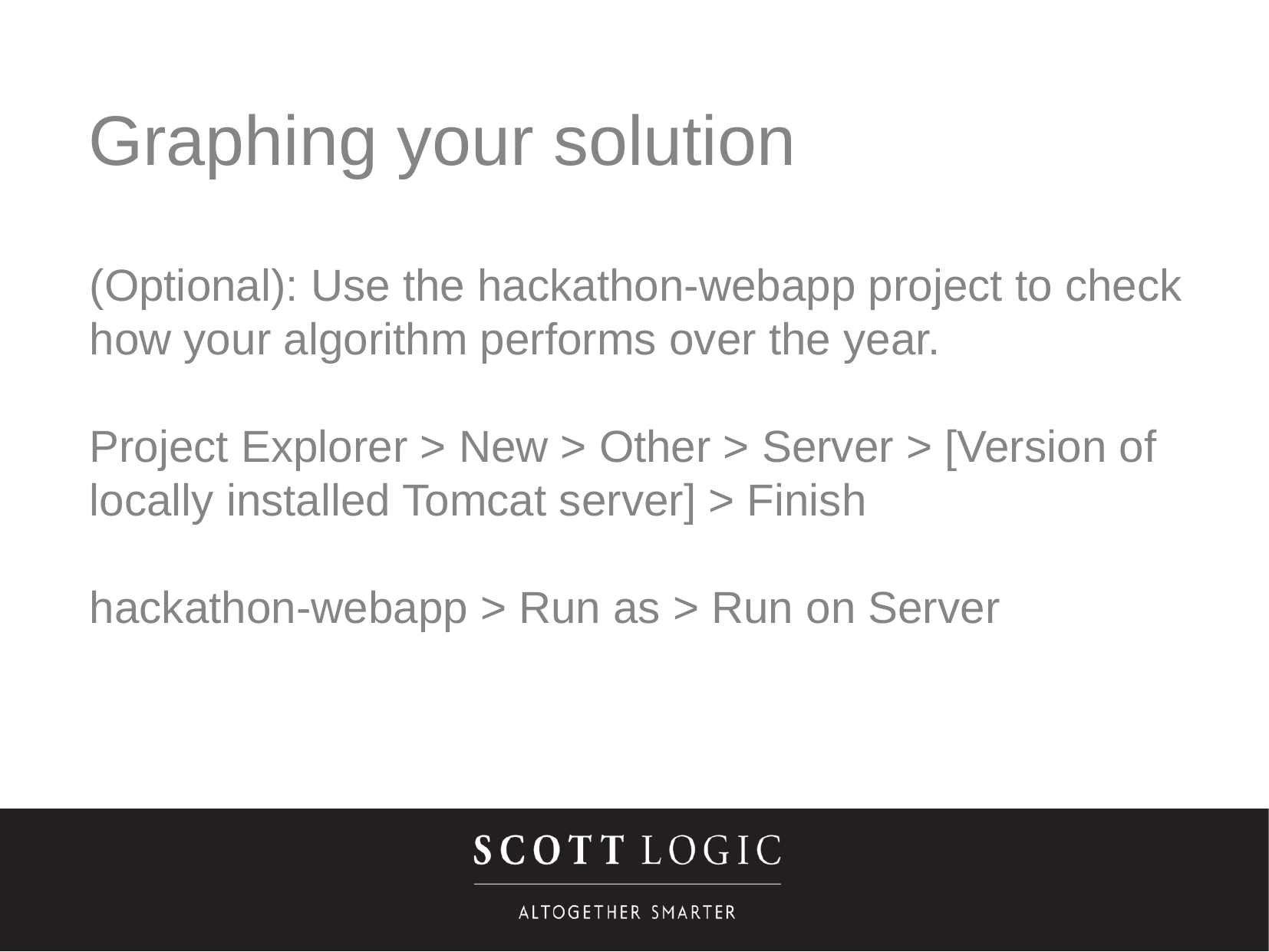

# Graphing your solution
(Optional): Use the hackathon-webapp project to check how your algorithm performs over the year.

Project Explorer > New > Other > Server > [Version of locally installed Tomcat server] > Finish

hackathon-webapp > Run as > Run on Server